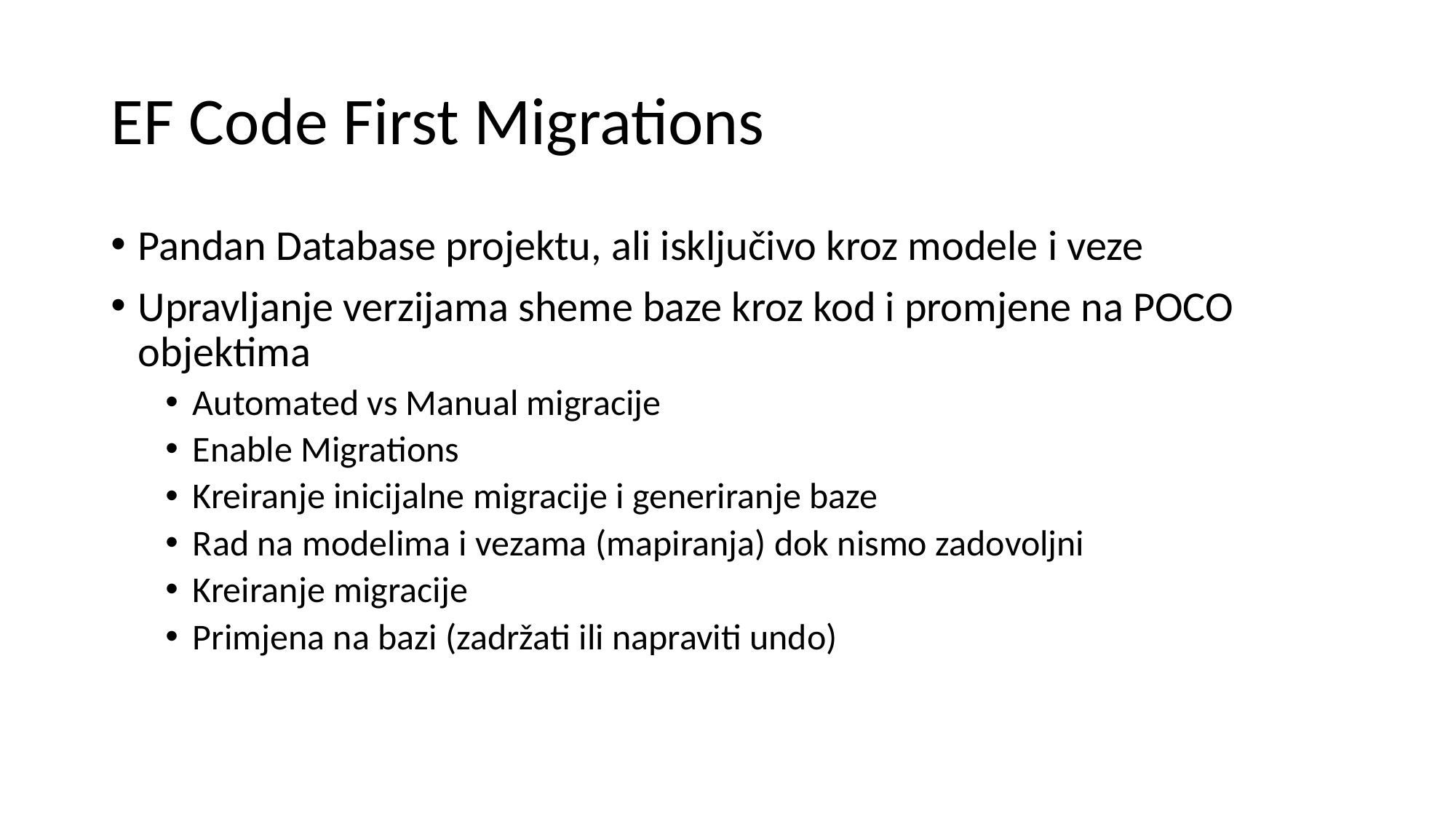

# EF Code First Migrations
Pandan Database projektu, ali isključivo kroz modele i veze
Upravljanje verzijama sheme baze kroz kod i promjene na POCO objektima
Automated vs Manual migracije
Enable Migrations
Kreiranje inicijalne migracije i generiranje baze
Rad na modelima i vezama (mapiranja) dok nismo zadovoljni
Kreiranje migracije
Primjena na bazi (zadržati ili napraviti undo)